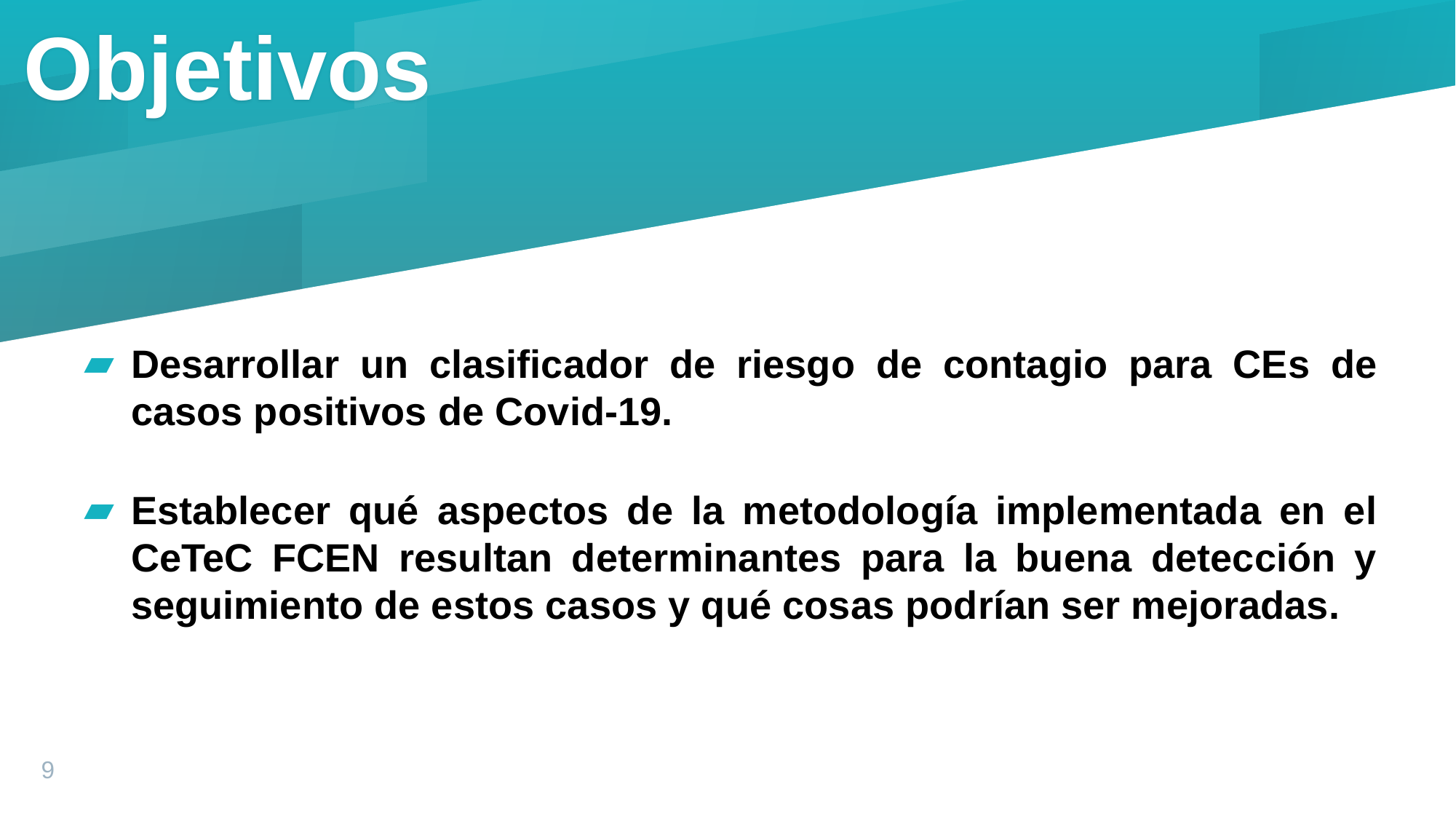

# Objetivos
Desarrollar un clasificador de riesgo de contagio para CEs de casos positivos de Covid-19.

Establecer qué aspectos de la metodología implementada en el CeTeC FCEN resultan determinantes para la buena detección y seguimiento de estos casos y qué cosas podrían ser mejoradas.
9